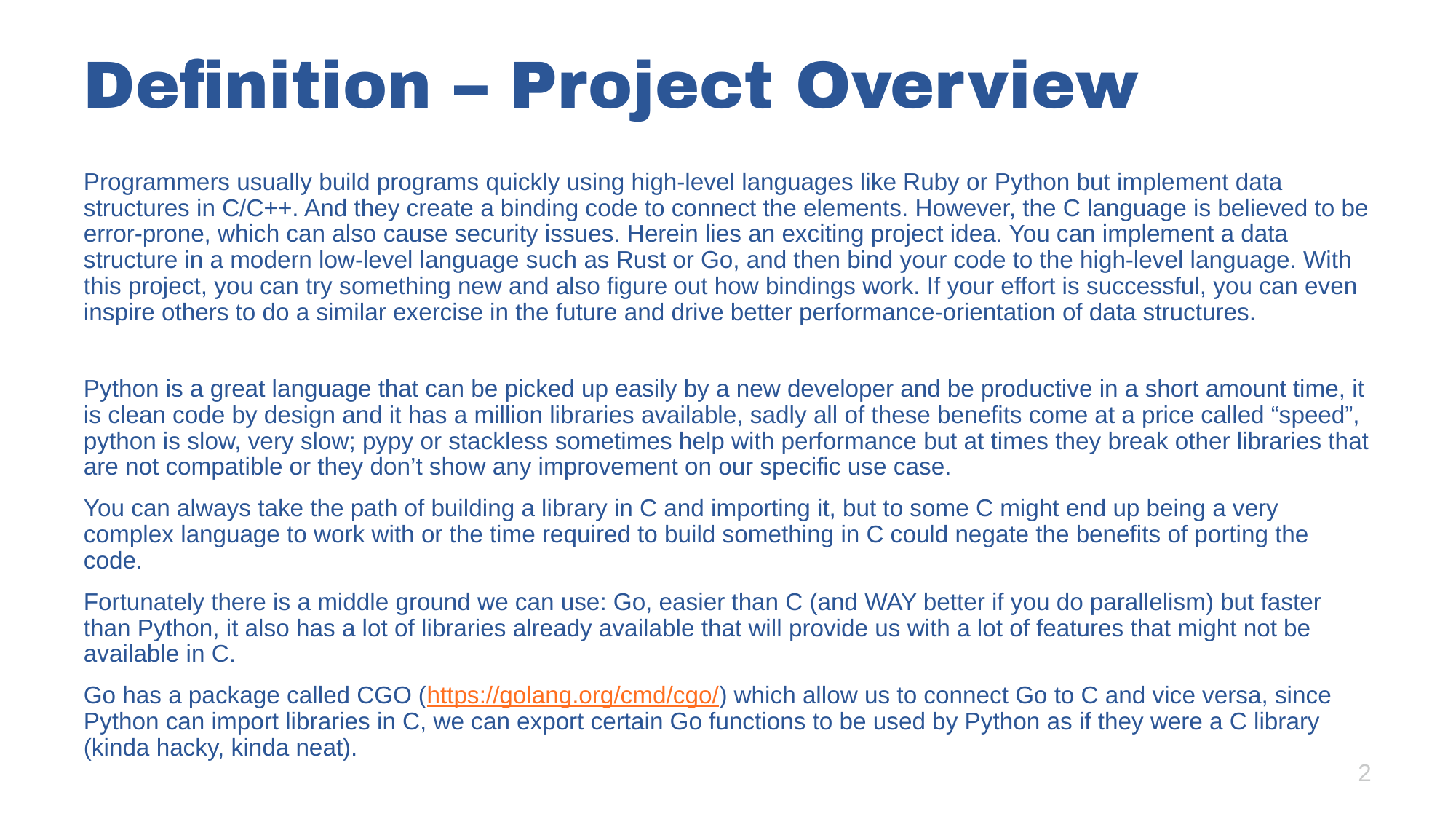

# Definition – Project Overview
Programmers usually build programs quickly using high-level languages like Ruby or Python but implement data structures in C/C++. And they create a binding code to connect the elements. However, the C language is believed to be error-prone, which can also cause security issues. Herein lies an exciting project idea. You can implement a data structure in a modern low-level language such as Rust or Go, and then bind your code to the high-level language. With this project, you can try something new and also figure out how bindings work. If your effort is successful, you can even inspire others to do a similar exercise in the future and drive better performance-orientation of data structures.

Python is a great language that can be picked up easily by a new developer and be productive in a short amount time, it is clean code by design and it has a million libraries available, sadly all of these benefits come at a price called “speed”, python is slow, very slow; pypy or stackless sometimes help with performance but at times they break other libraries that are not compatible or they don’t show any improvement on our specific use case.
You can always take the path of building a library in C and importing it, but to some C might end up being a very complex language to work with or the time required to build something in C could negate the benefits of porting the code.
Fortunately there is a middle ground we can use: Go, easier than C (and WAY better if you do parallelism) but faster than Python, it also has a lot of libraries already available that will provide us with a lot of features that might not be available in C.
Go has a package called CGO (https://golang.org/cmd/cgo/) which allow us to connect Go to C and vice versa, since Python can import libraries in C, we can export certain Go functions to be used by Python as if they were a C library (kinda hacky, kinda neat).

2